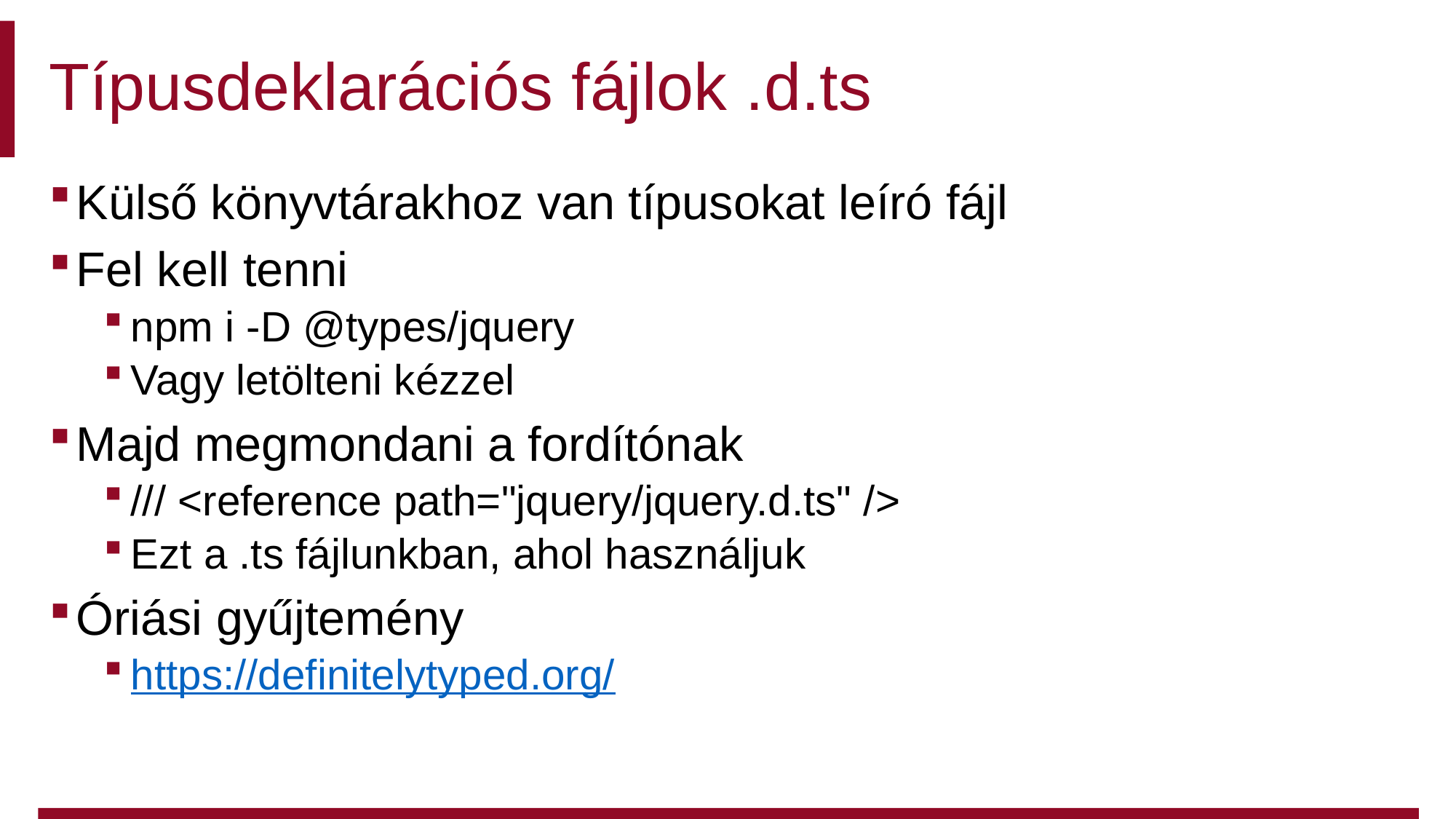

# Típusdeklarációs fájlok .d.ts
Külső könyvtárakhoz van típusokat leíró fájl
Fel kell tenni
npm i -D @types/jquery
Vagy letölteni kézzel
Majd megmondani a fordítónak
/// <reference path="jquery/jquery.d.ts" />
Ezt a .ts fájlunkban, ahol használjuk
Óriási gyűjtemény
https://definitelytyped.org/